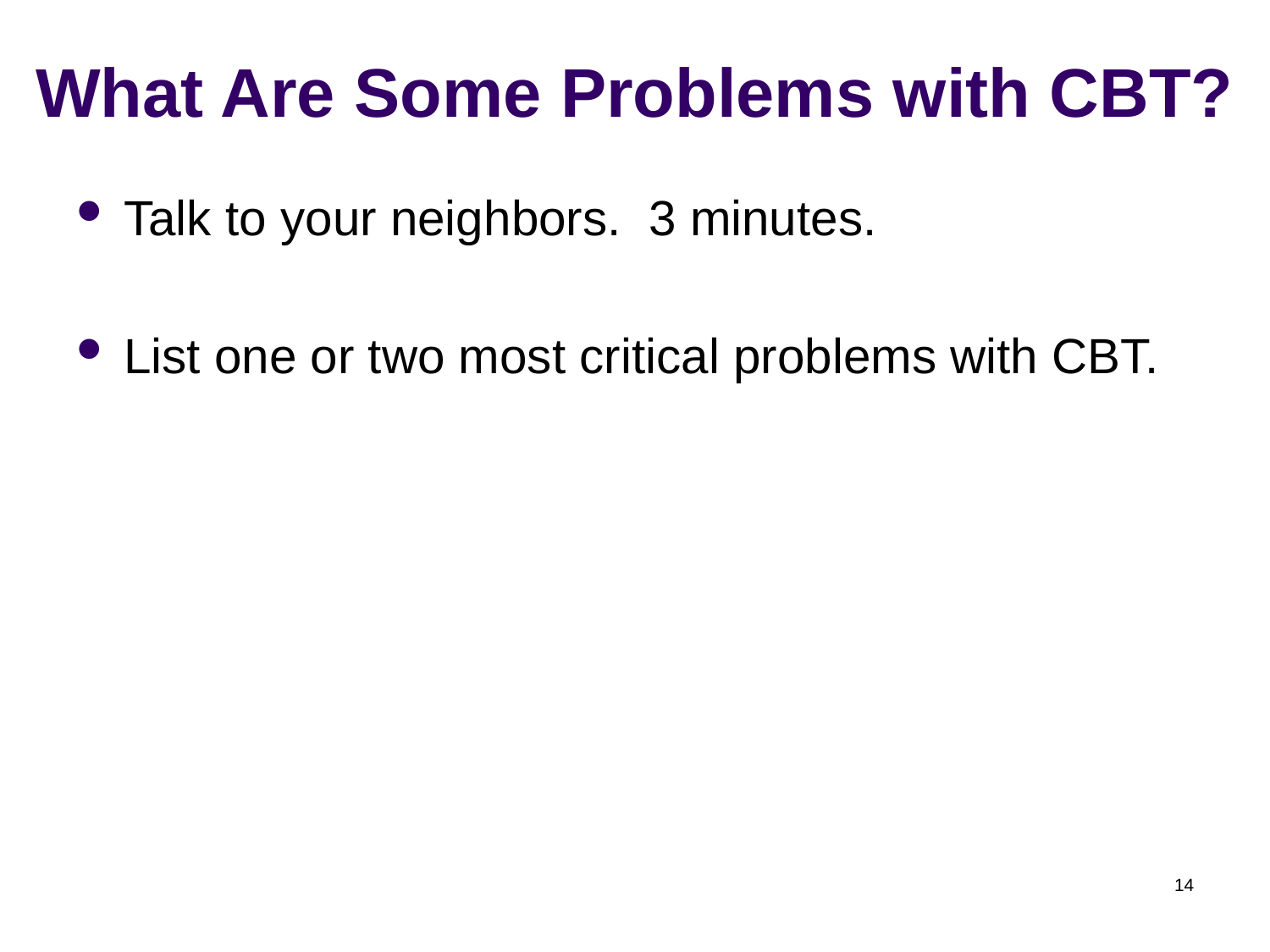

# What Are Some Problems with CBT?
Talk to your neighbors.  3 minutes.

List one or two most critical problems with CBT.
14